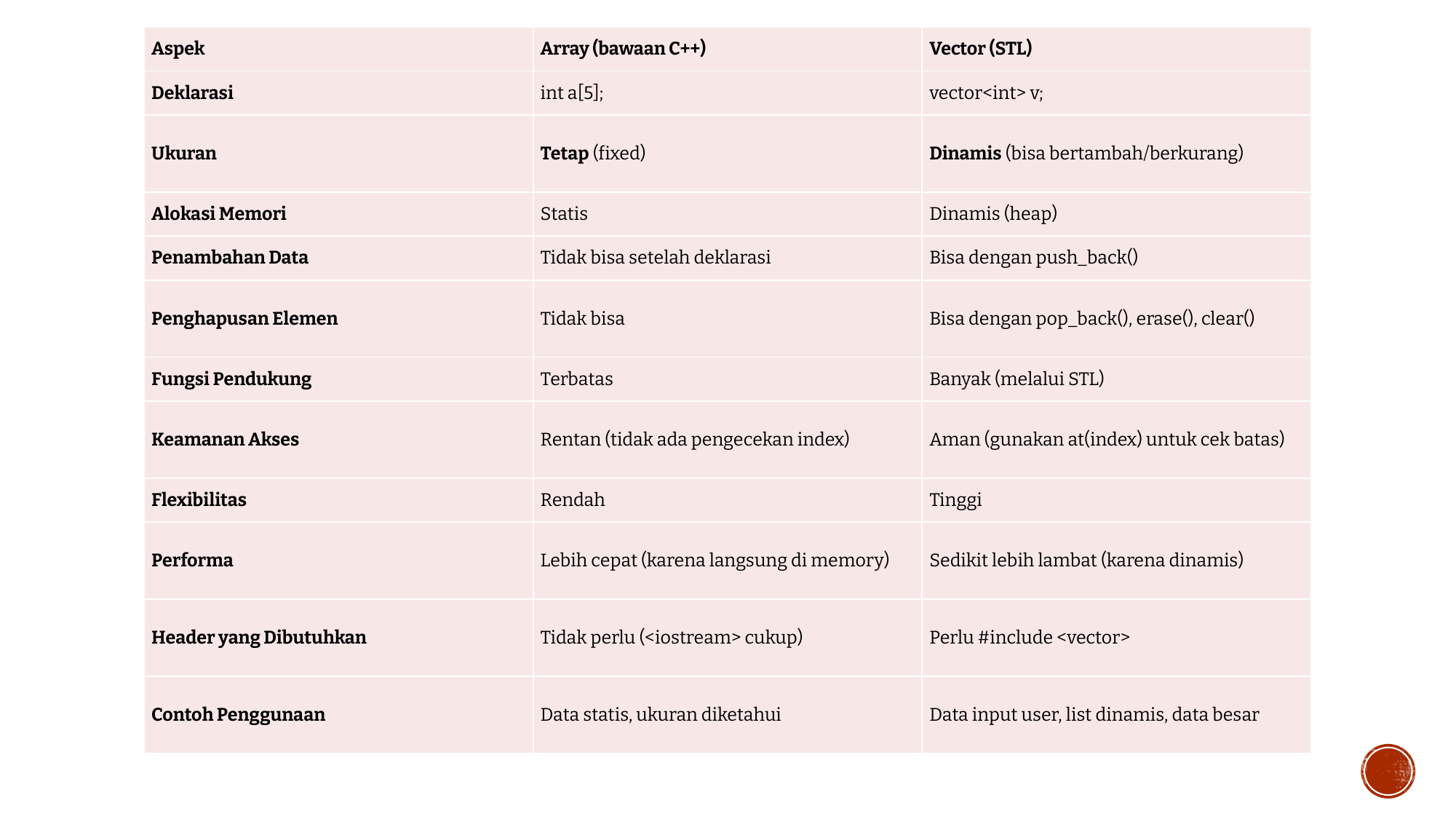

| Aspek | Array (bawaan C++) | Vector (STL) |
| --- | --- | --- |
| Deklarasi | int a[5]; | vector<int> v; |
| Ukuran | Tetap (fixed) | Dinamis (bisa bertambah/berkurang) |
| Alokasi Memori | Statis | Dinamis (heap) |
| Penambahan Data | Tidak bisa setelah deklarasi | Bisa dengan push\_back() |
| Penghapusan Elemen | Tidak bisa | Bisa dengan pop\_back(), erase(), clear() |
| Fungsi Pendukung | Terbatas | Banyak (melalui STL) |
| Keamanan Akses | Rentan (tidak ada pengecekan index) | Aman (gunakan at(index) untuk cek batas) |
| Flexibilitas | Rendah | Tinggi |
| Performa | Lebih cepat (karena langsung di memory) | Sedikit lebih lambat (karena dinamis) |
| Header yang Dibutuhkan | Tidak perlu (<iostream> cukup) | Perlu #include <vector> |
| Contoh Penggunaan | Data statis, ukuran diketahui | Data input user, list dinamis, data besar |